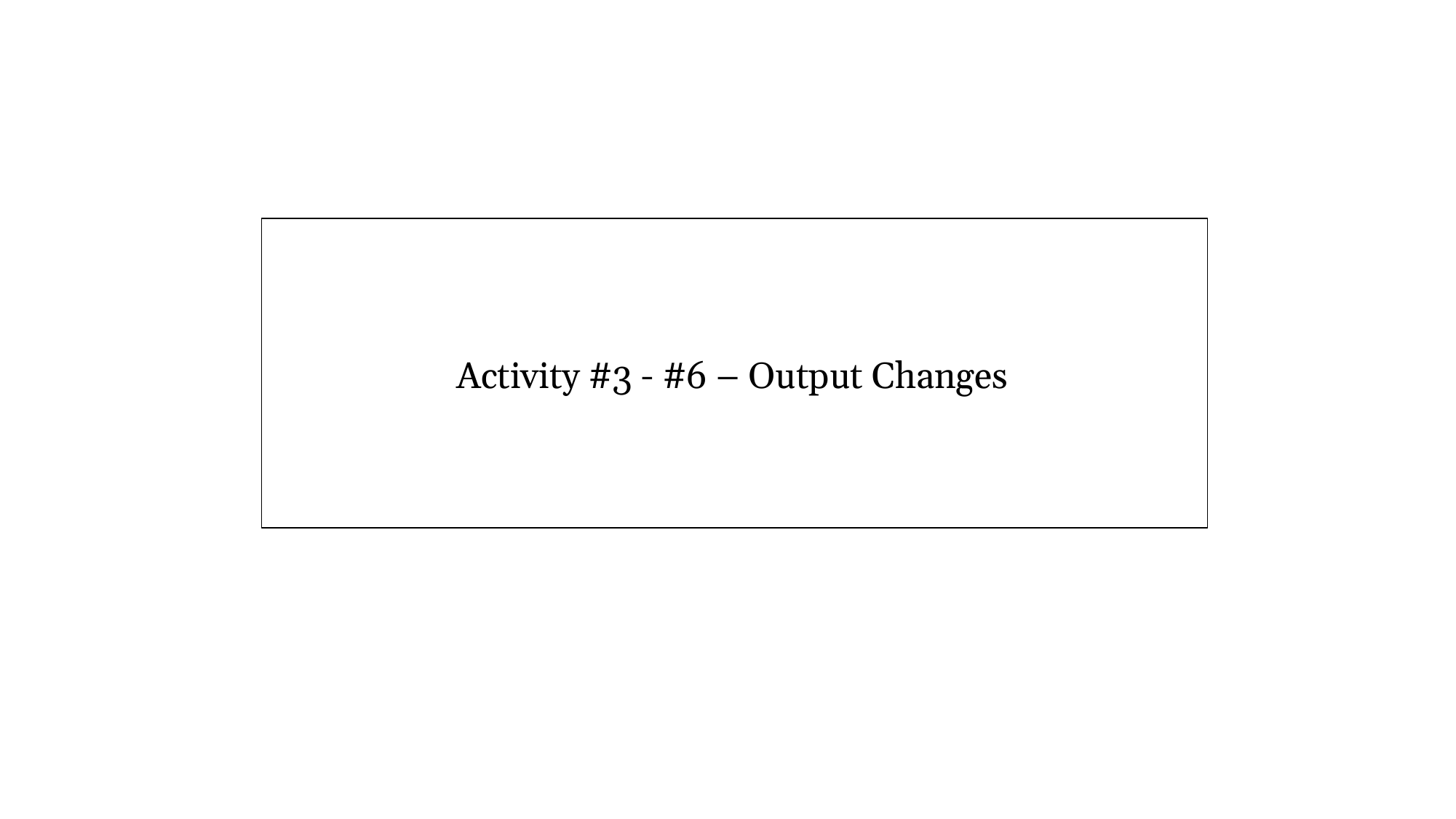

Activity #3 - #6 – Output Changes